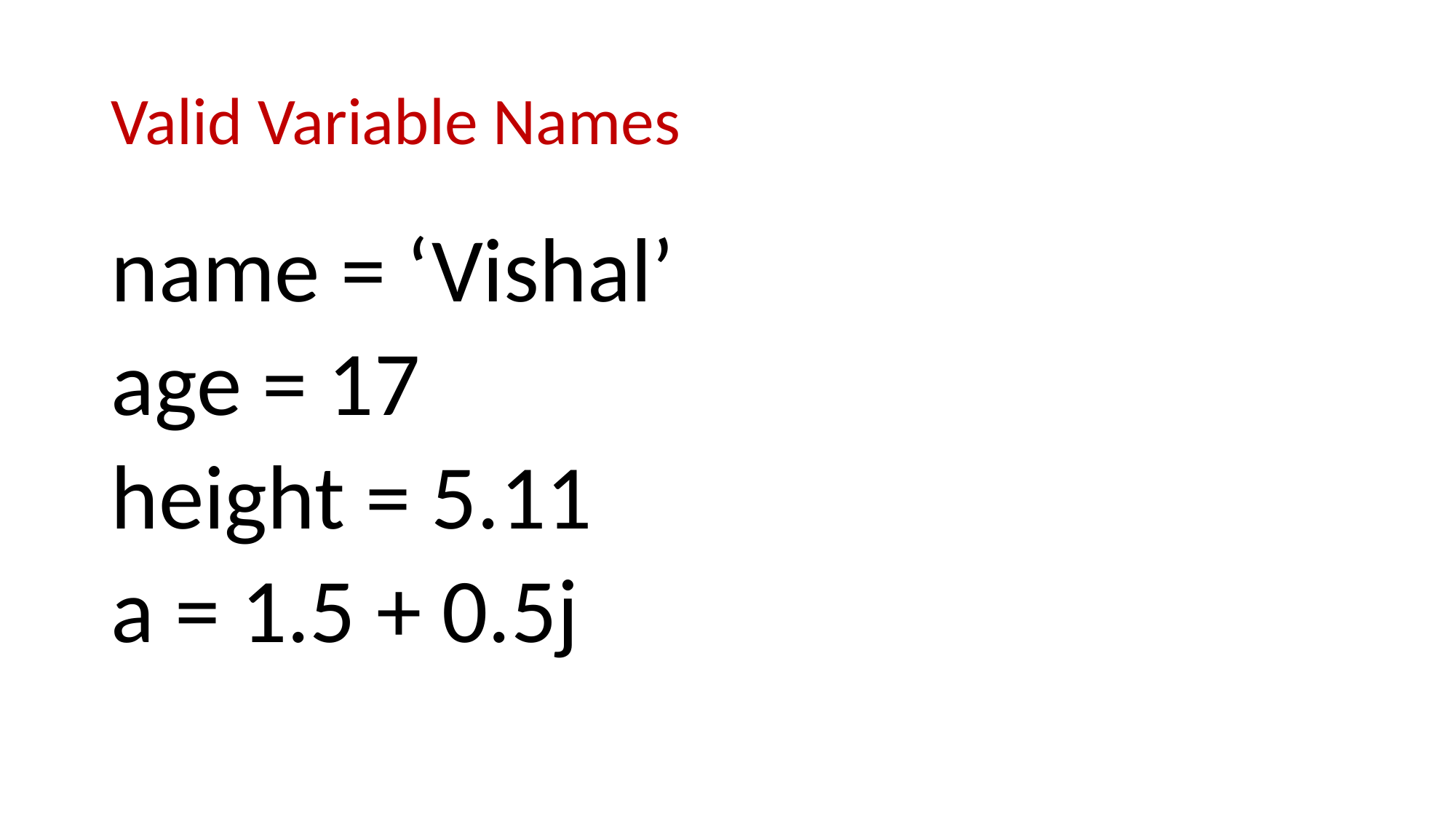

# Valid Variable Names
name = ‘Vishal’
age = 17
height = 5.11
a = 1.5 + 0.5j